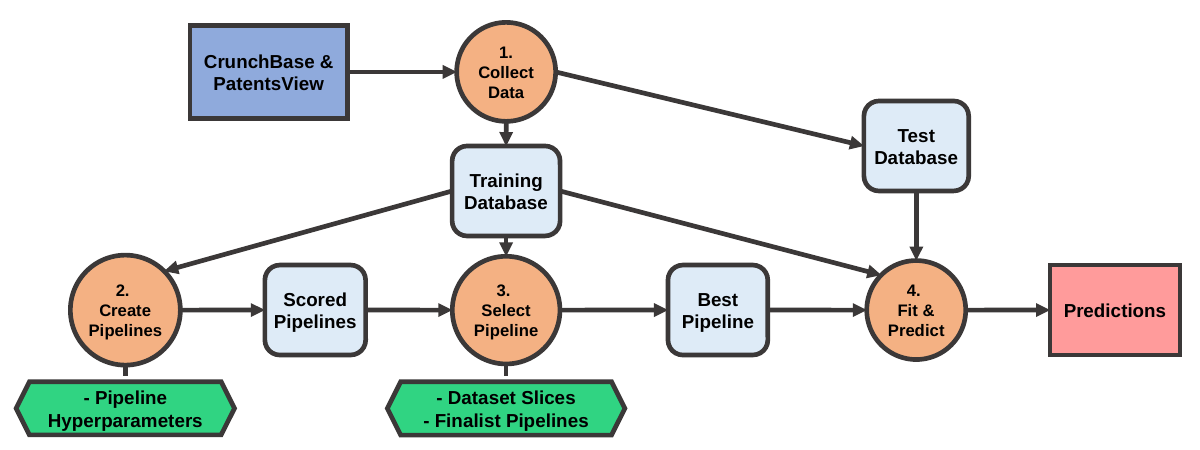

1. Collect Data
CrunchBase & PatentsView
Test
Database
Training
Database
2.
Create Pipelines
3.
Select Pipeline
4.
Fit & Predict
Scored Pipelines
Best
Pipeline
Predictions
- Pipeline Hyperparameters
- Dataset Slices
- Finalist Pipelines